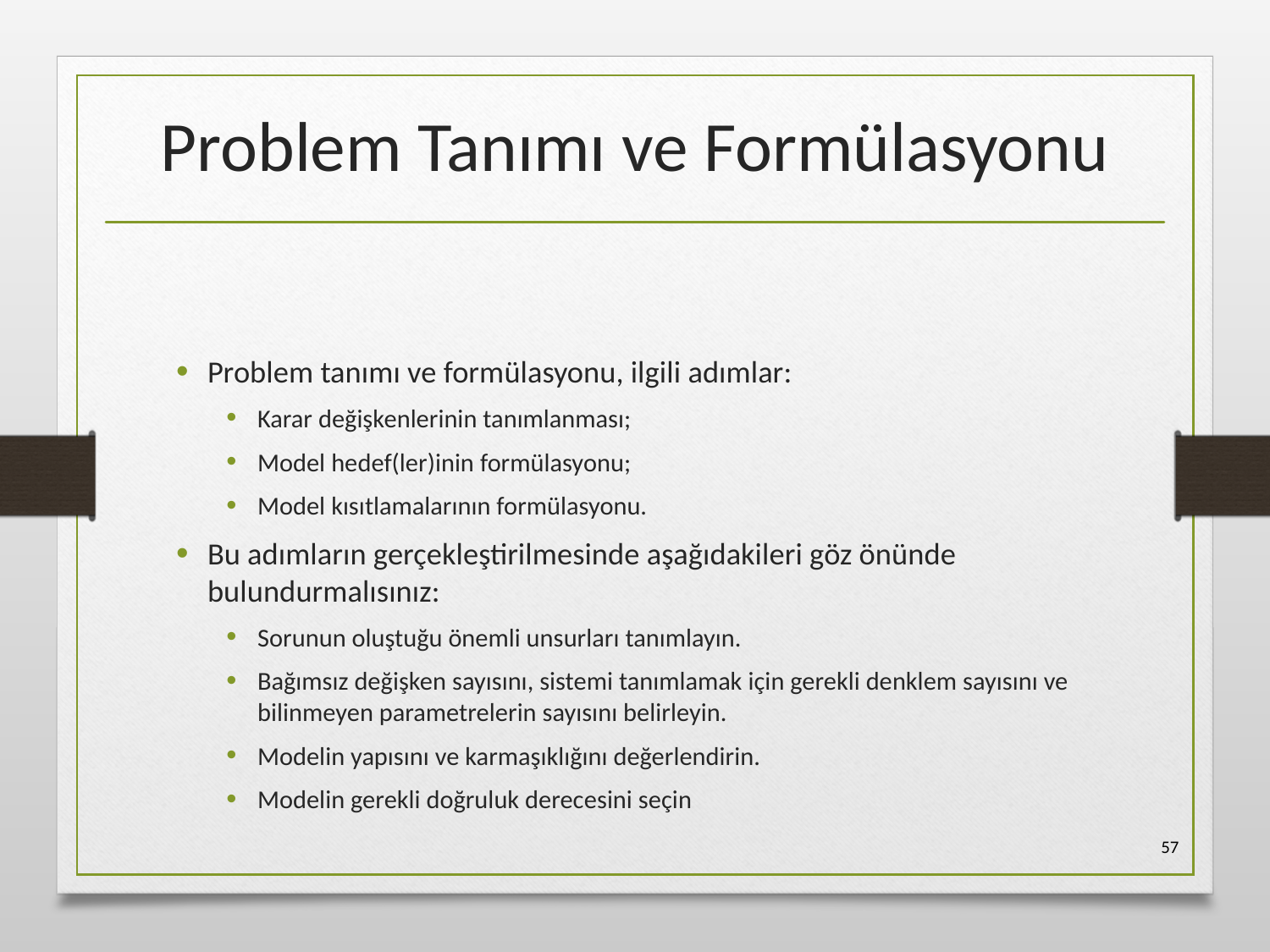

# Problem Tanımı ve Formülasyonu
Problem tanımı ve formülasyonu, ilgili adımlar:
Karar değişkenlerinin tanımlanması;
Model hedef(ler)inin formülasyonu;
Model kısıtlamalarının formülasyonu.
Bu adımların gerçekleştirilmesinde aşağıdakileri göz önünde bulundurmalısınız:
Sorunun oluştuğu önemli unsurları tanımlayın.
Bağımsız değişken sayısını, sistemi tanımlamak için gerekli denklem sayısını ve bilinmeyen parametrelerin sayısını belirleyin.
Modelin yapısını ve karmaşıklığını değerlendirin.
Modelin gerekli doğruluk derecesini seçin
57